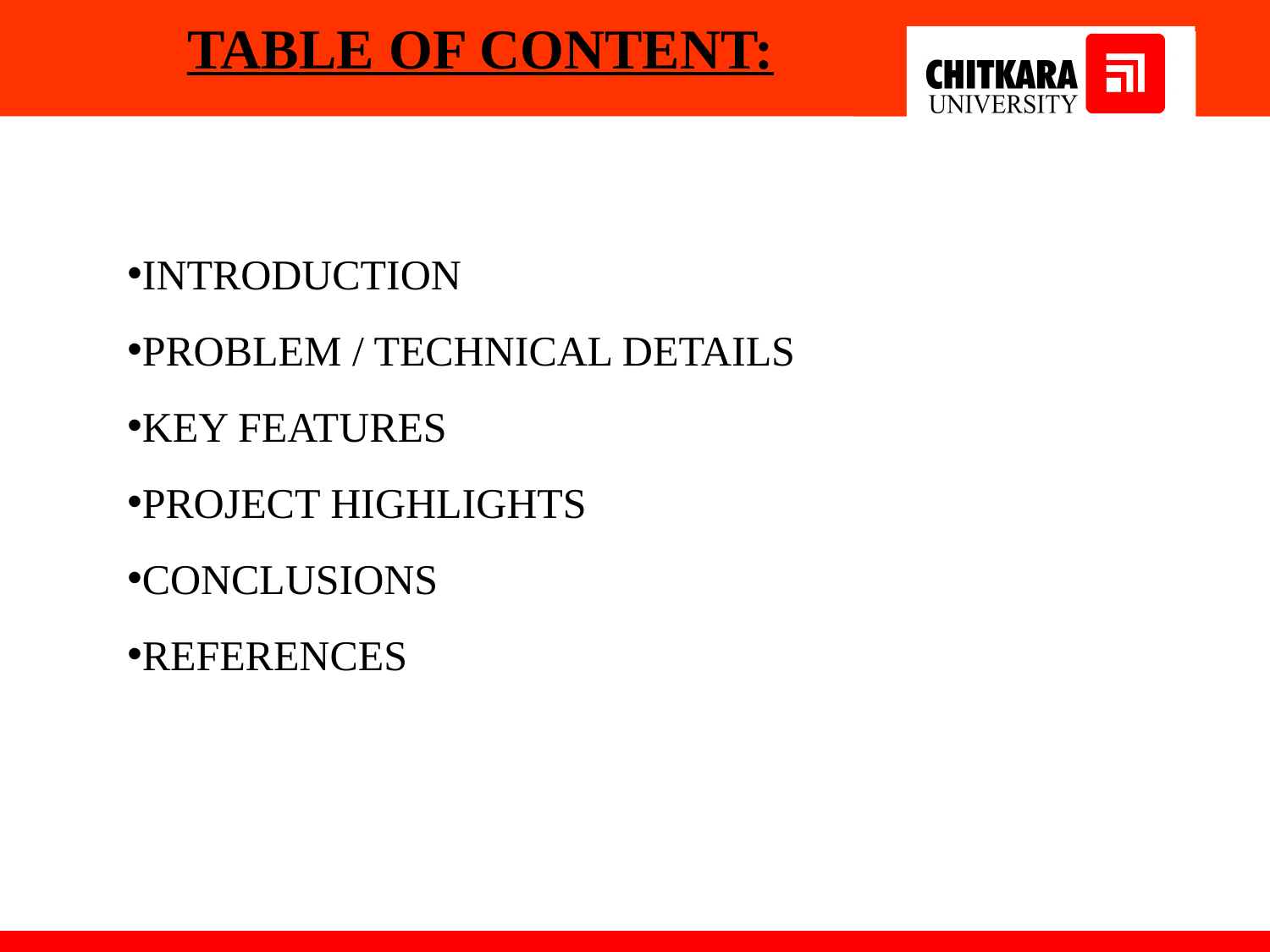

TABLE OF CONTENT:
INTRODUCTION
PROBLEM / TECHNICAL DETAILS
KEY FEATURES
PROJECT HIGHLIGHTS
CONCLUSIONS
REFERENCES